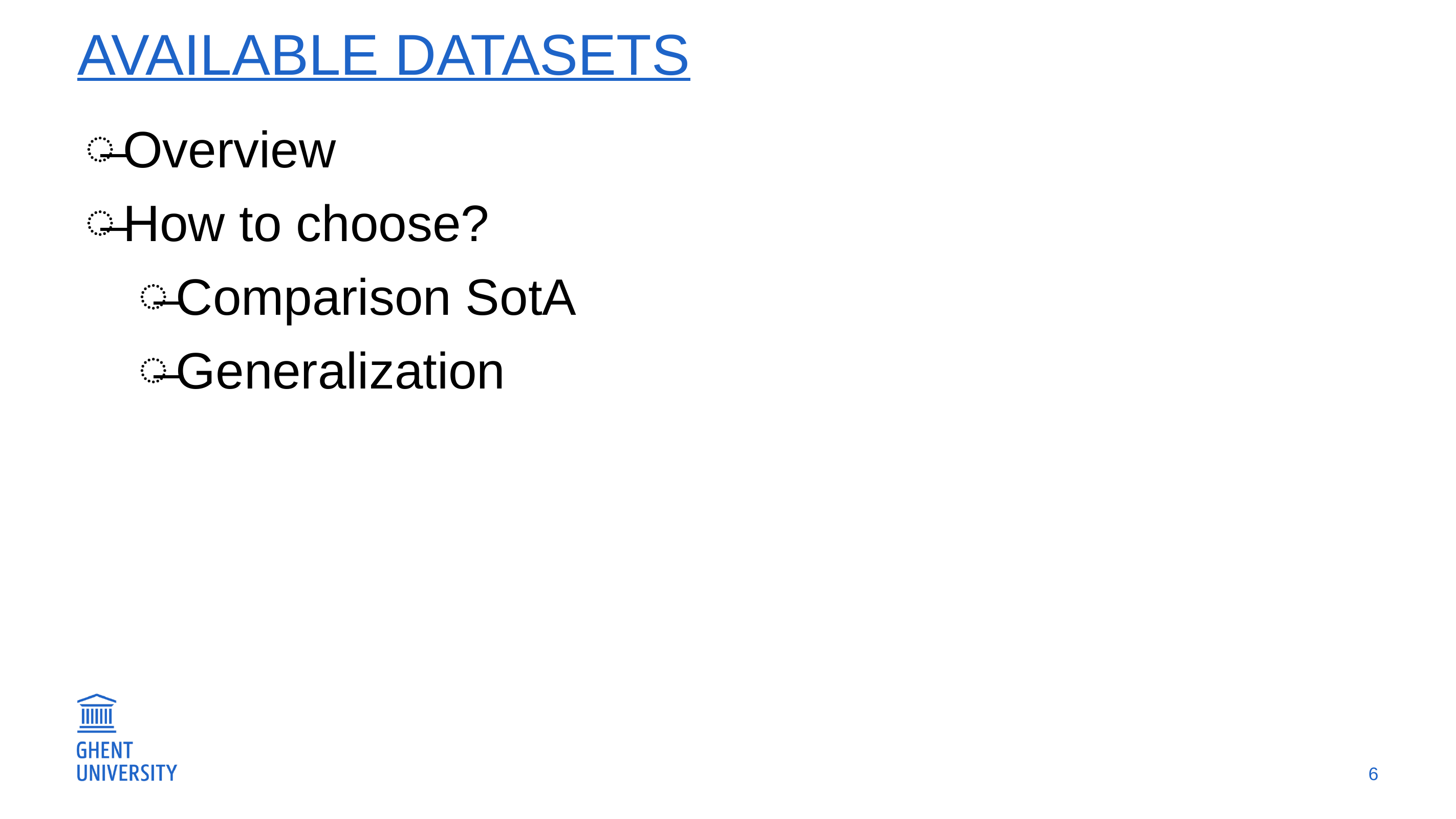

# Available datasets
Overview
How to choose?
Comparison SotA
Generalization
6